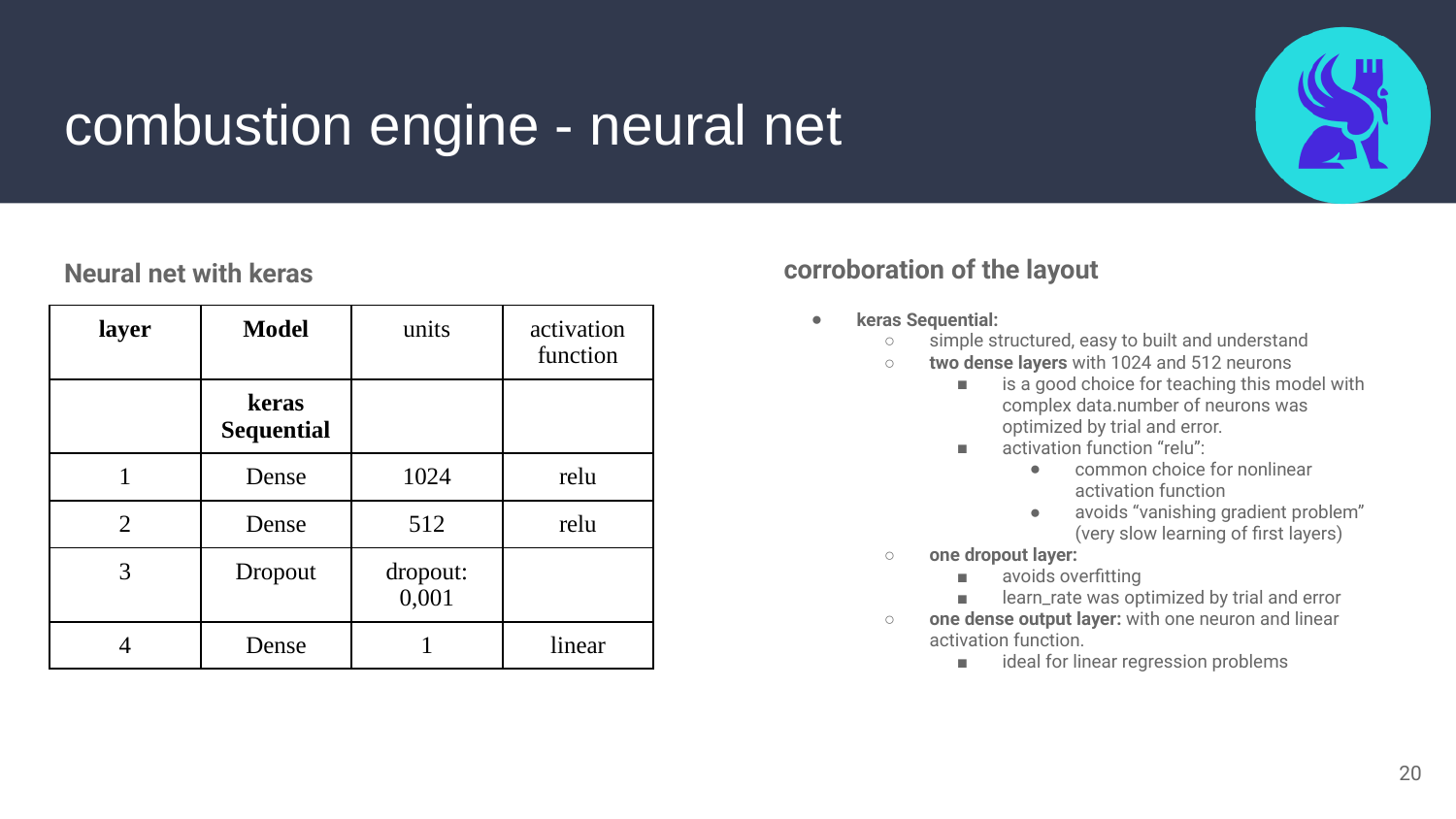

# combustion engine - neural net
Neural net with keras

corroboration of the layout
keras Sequential:
simple structured, easy to built and understand
two dense layers with 1024 and 512 neurons
is a good choice for teaching this model with complex data.number of neurons was optimized by trial and error.
activation function “relu”:
common choice for nonlinear activation function
avoids “vanishing gradient problem” (very slow learning of first layers)
one dropout layer:
avoids overfitting
learn_rate was optimized by trial and error
one dense output layer: with one neuron and linear activation function.
ideal for linear regression problems
| layer | Model | units | activation function |
| --- | --- | --- | --- |
|  | keras Sequential |  |  |
| 1 | Dense | 1024 | relu |
| 2 | Dense | 512 | relu |
| 3 | Dropout | dropout: 0,001 |  |
| 4 | Dense | 1 | linear |
20